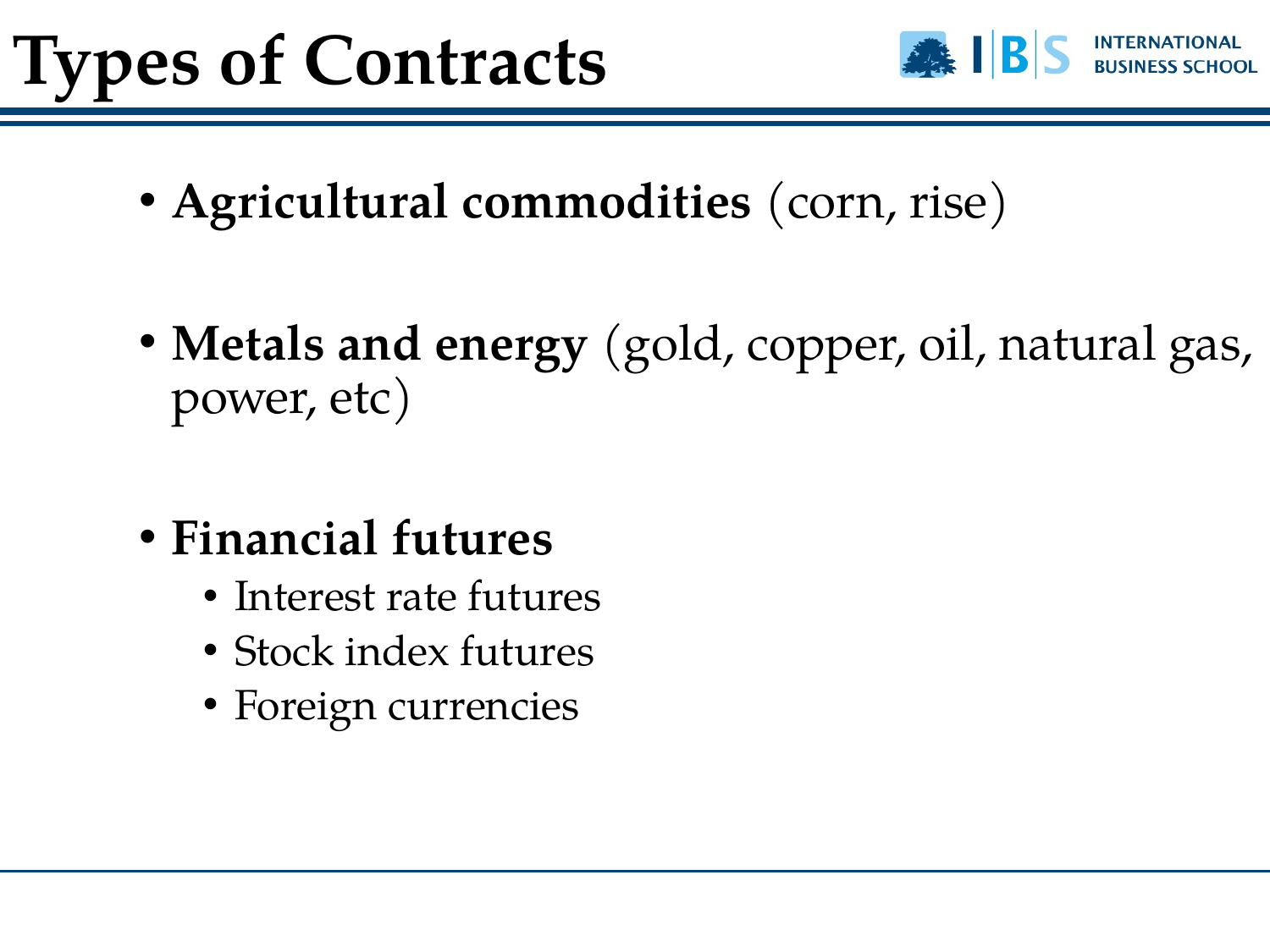

Types of Contracts
Agricultural commodities (corn, rise)

Metals and energy (gold, copper, oil, natural gas, power, etc)

Financial futures
Interest rate futures
Stock index futures
Foreign currencies